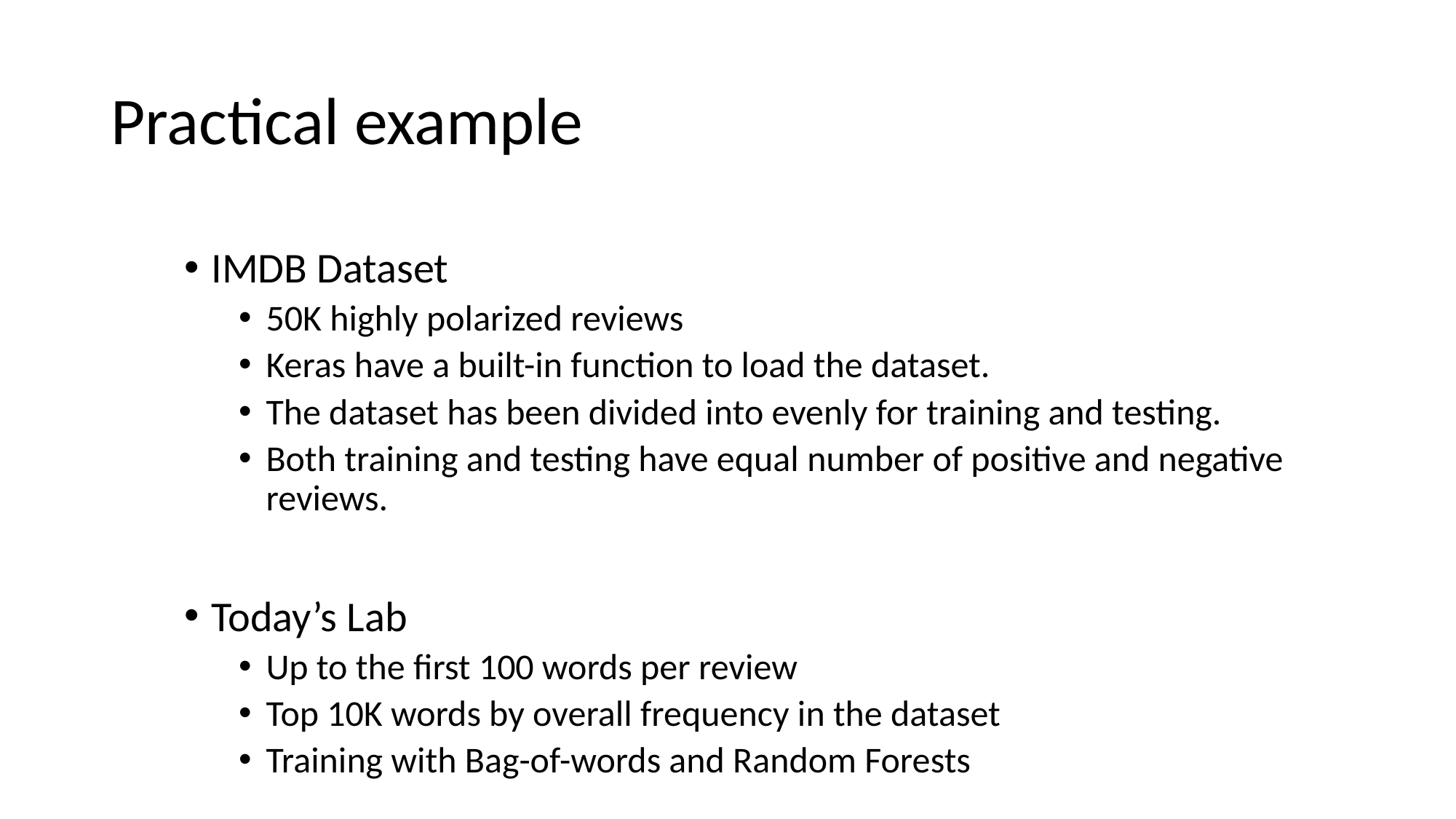

# Practical example
IMDB Dataset
50K highly polarized reviews
Keras have a built-in function to load the dataset.
The dataset has been divided into evenly for training and testing.
Both training and testing have equal number of positive and negative reviews.

Today’s Lab
Up to the first 100 words per review
Top 10K words by overall frequency in the dataset
Training with Bag-of-words and Random Forests